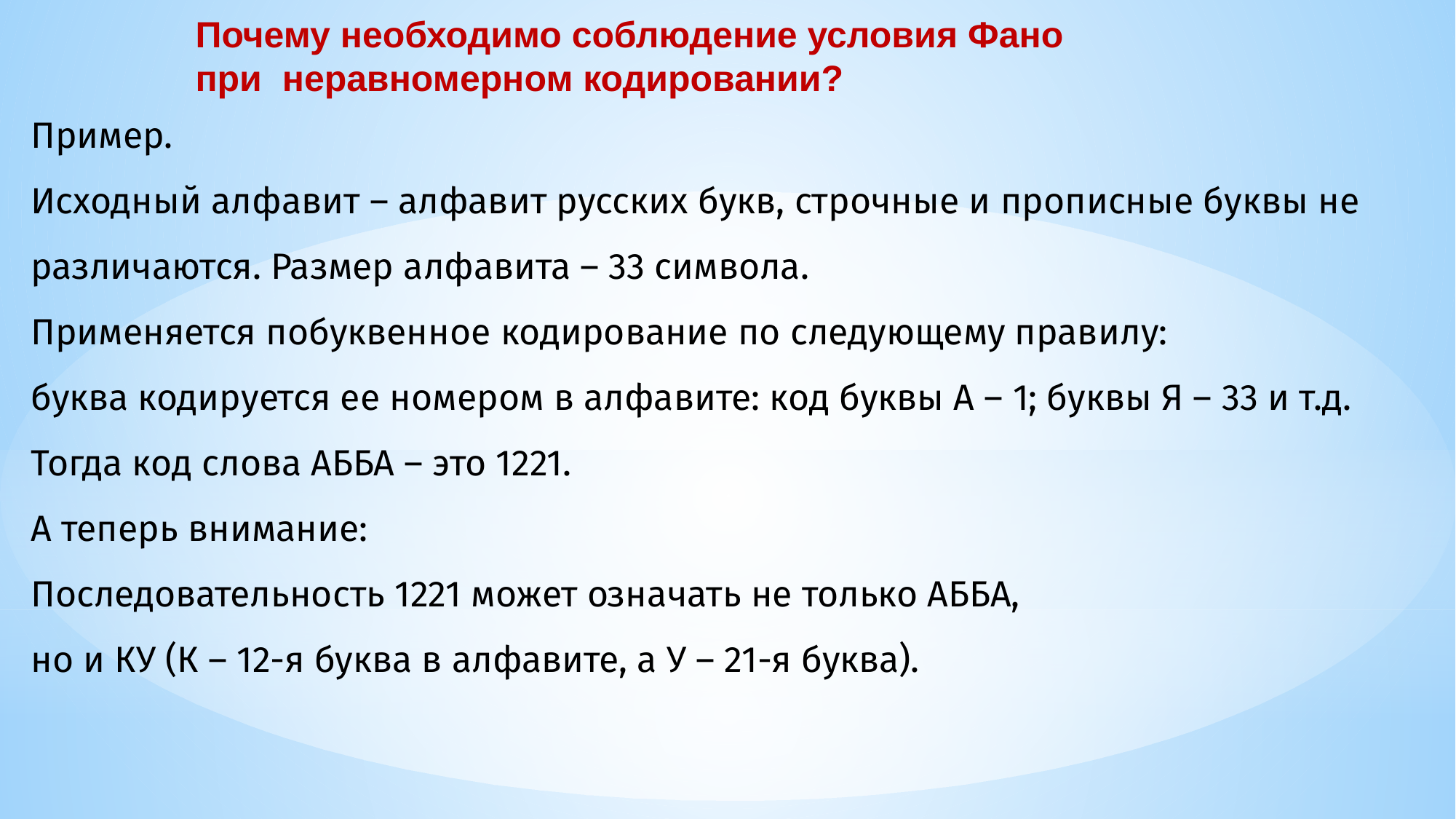

Почему необходимо соблюдение условия Фано
при  неравномерном кодировании?
Пример.
Исходный алфавит – алфавит русских букв, строчные и прописные буквы не различаются. Размер алфавита – 33 символа.
Применяется побуквенное кодирование по следующему правилу:
буква кодируется ее номером в алфавите: код буквы А – 1; буквы Я – 33 и т.д.
Тогда код слова АББА – это 1221.
А теперь внимание:
Последовательность 1221 может означать не только АББА,
но и КУ (К – 12-я буква в алфавите, а У – 21-я буква).